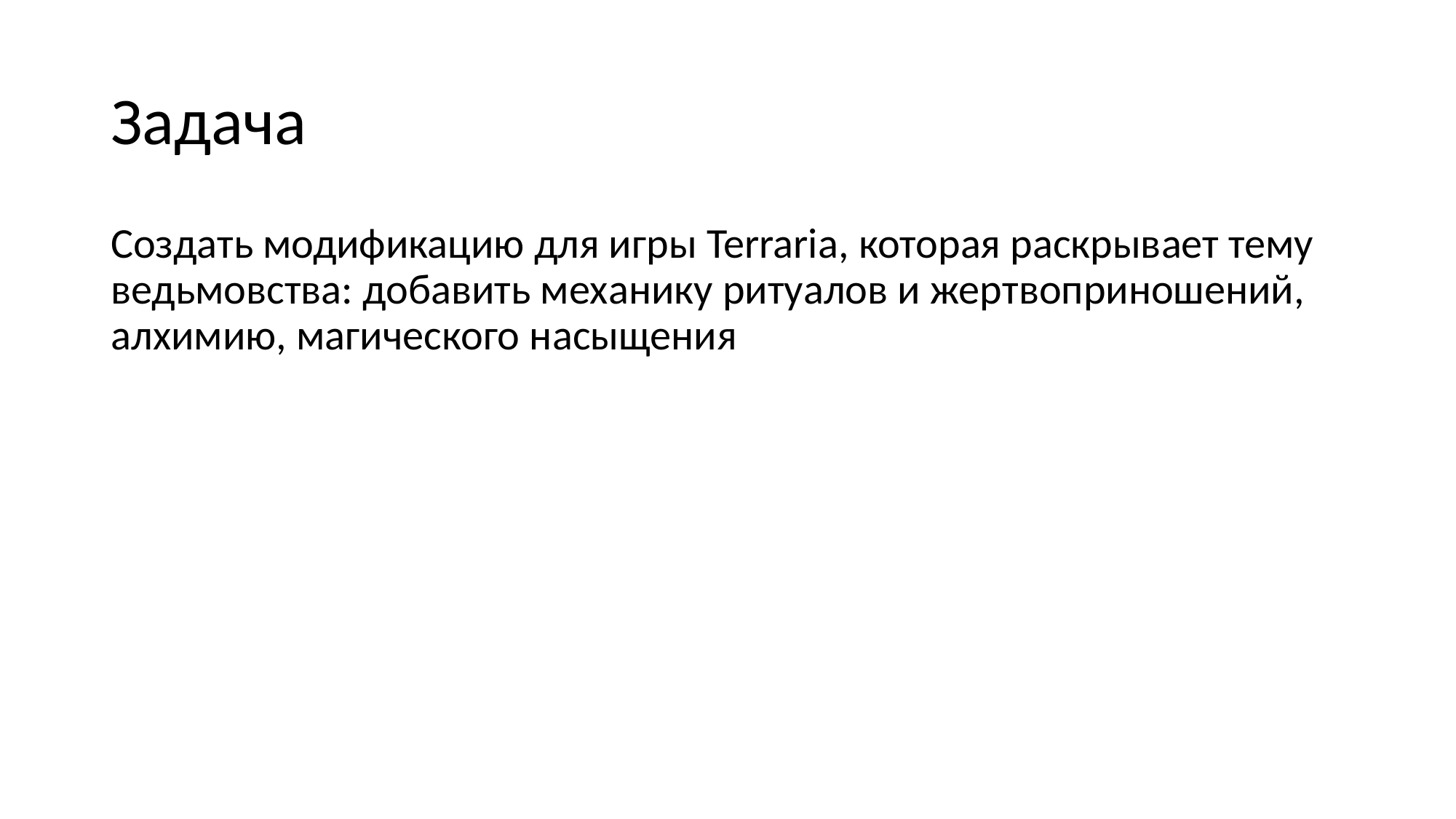

# Задача
Создать модификацию для игры Terraria, которая раскрывает тему ведьмовства: добавить механику ритуалов и жертвоприношений, алхимию, магического насыщения